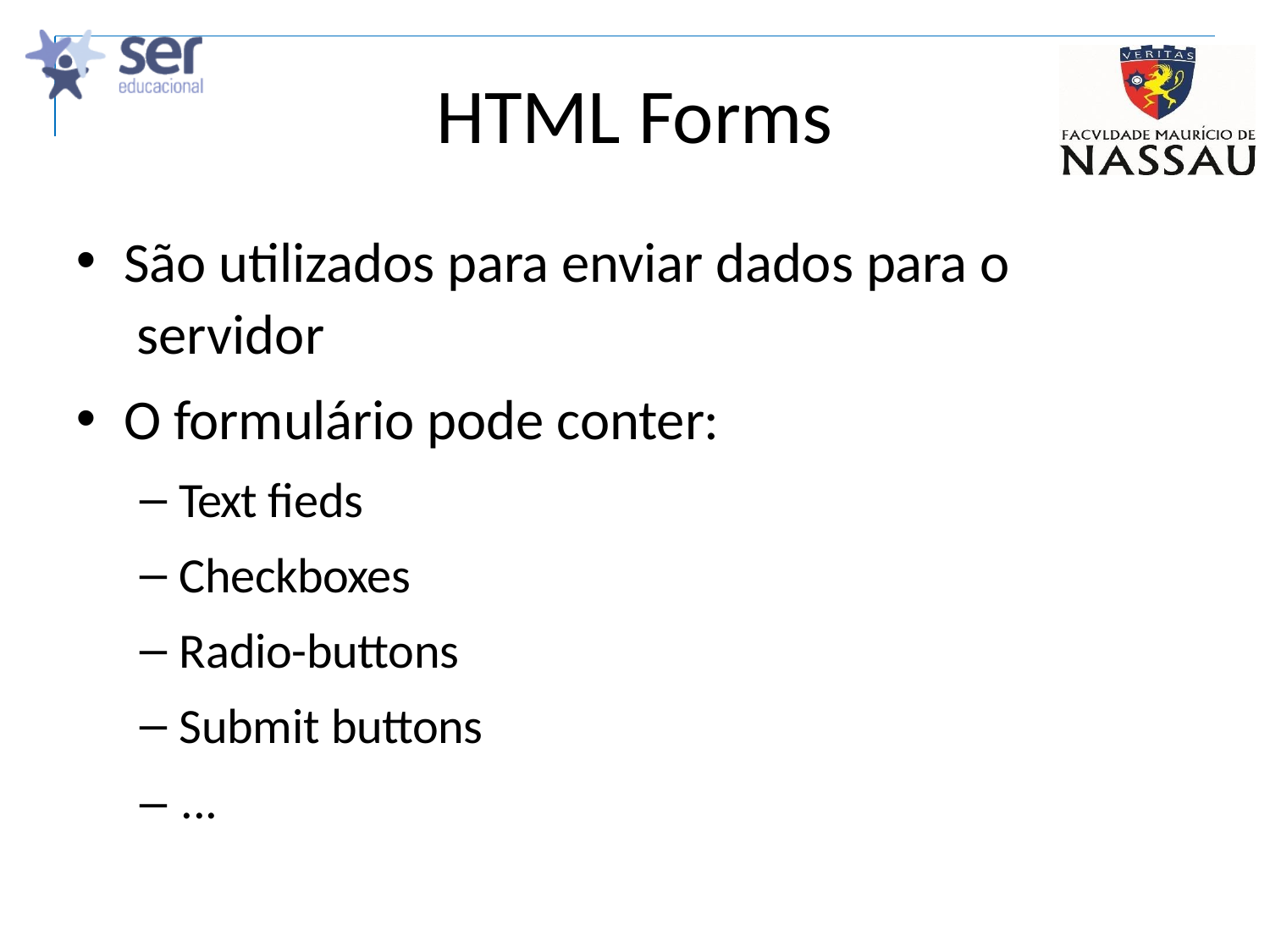

# HTML Forms
São utilizados para enviar dados para o  servidor
O formulário pode conter:
Text fieds
Checkboxes
Radio-buttons
Submit buttons
– ...